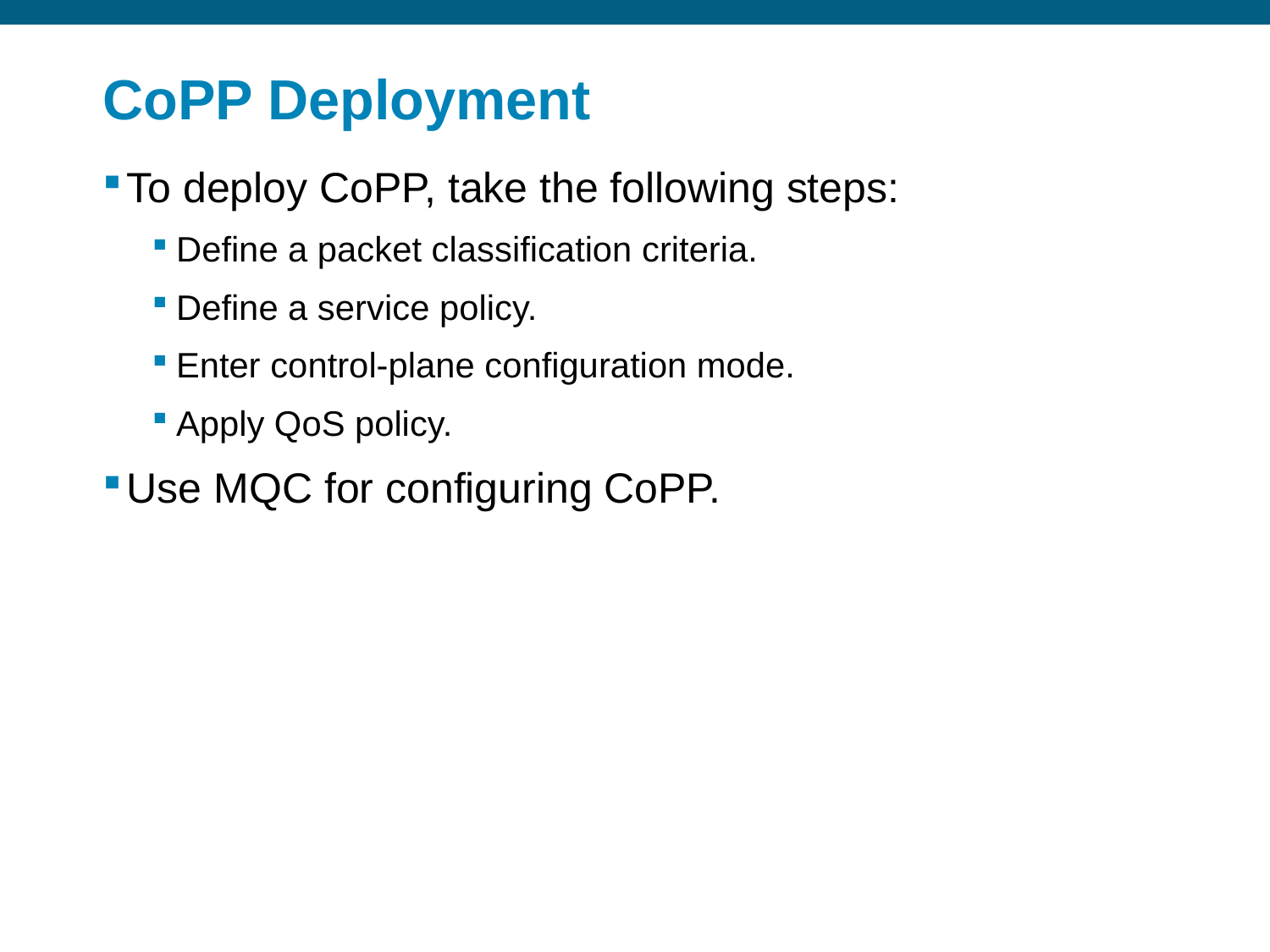

# CoPP Deployment
To deploy CoPP, take the following steps:
Define a packet classification criteria.
Define a service policy.
Enter control-plane configuration mode.
Apply QoS policy.
Use MQC for configuring CoPP.